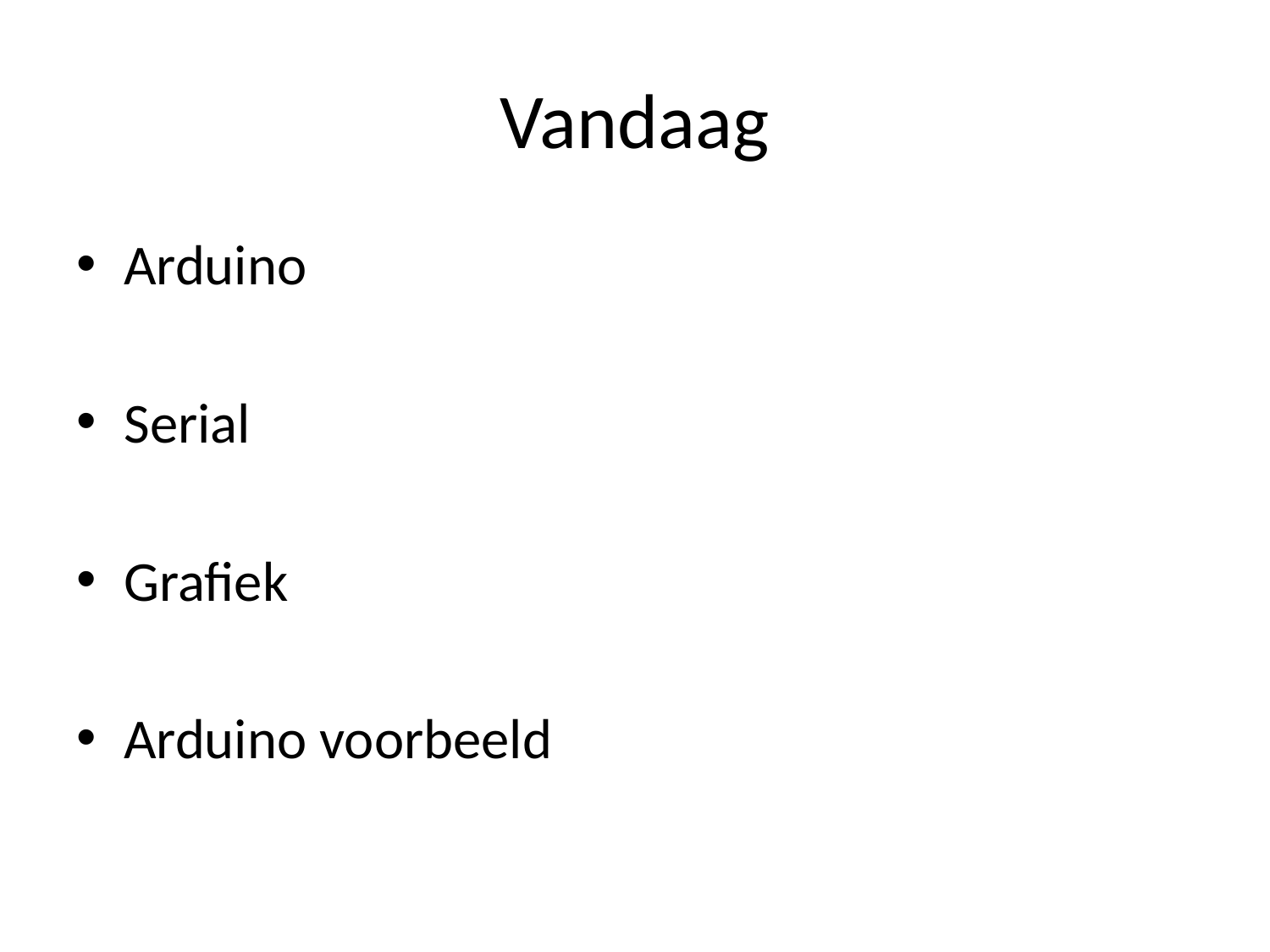

# Vandaag
Arduino

Serial

Grafiek

Arduino voorbeeld